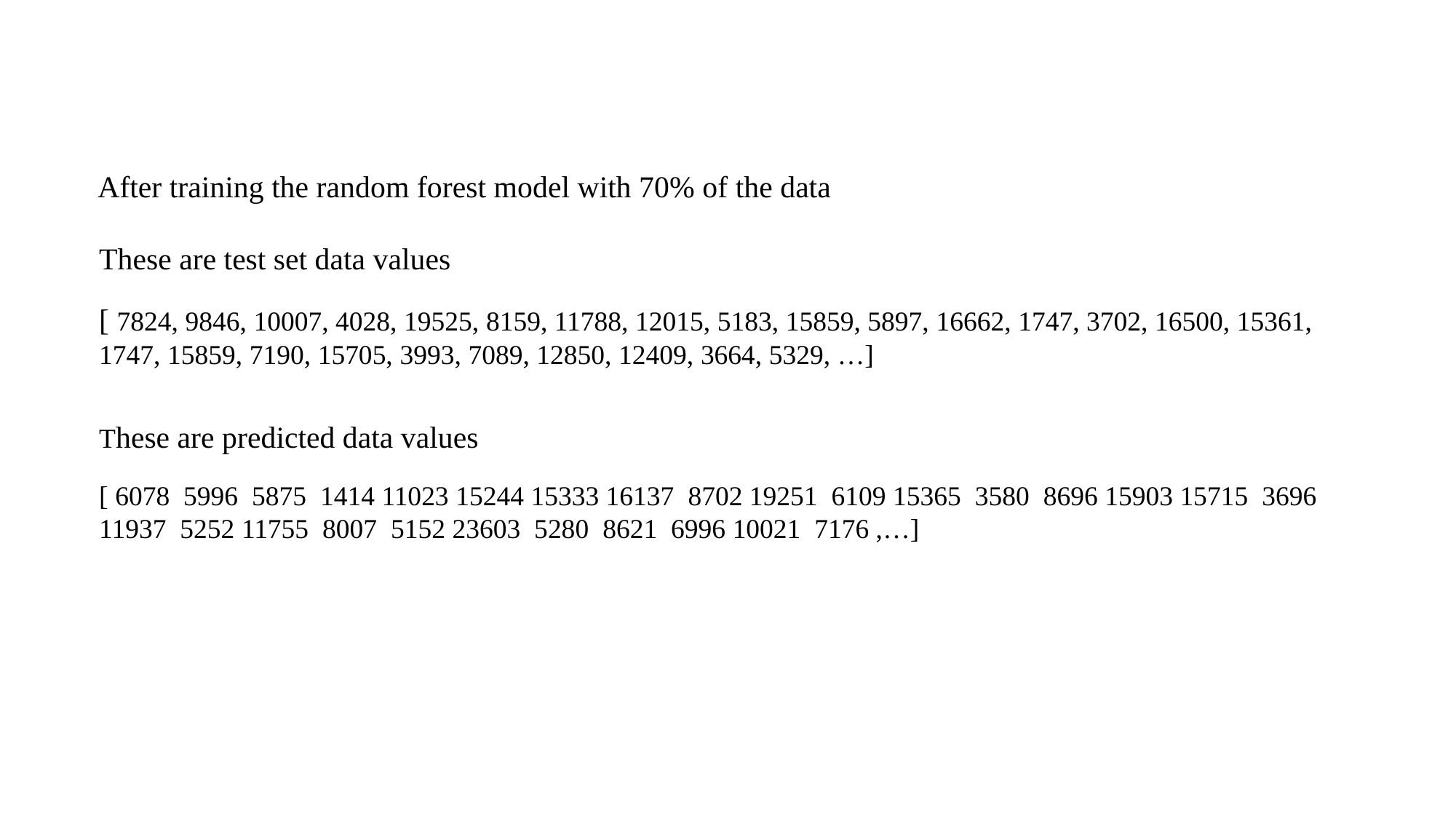

After training the random forest model with 70% of the data
These are test set data values
[ 7824, 9846, 10007, 4028, 19525, 8159, 11788, 12015, 5183, 15859, 5897, 16662, 1747, 3702, 16500, 15361, 1747, 15859, 7190, 15705, 3993, 7089, 12850, 12409, 3664, 5329, …]
These are predicted data values
[ 6078  5996  5875  1414 11023 15244 15333 16137  8702 19251  6109 15365  3580  8696 15903 15715  3696 11937  5252 11755  8007  5152 23603  5280  8621  6996 10021  7176 ,…]